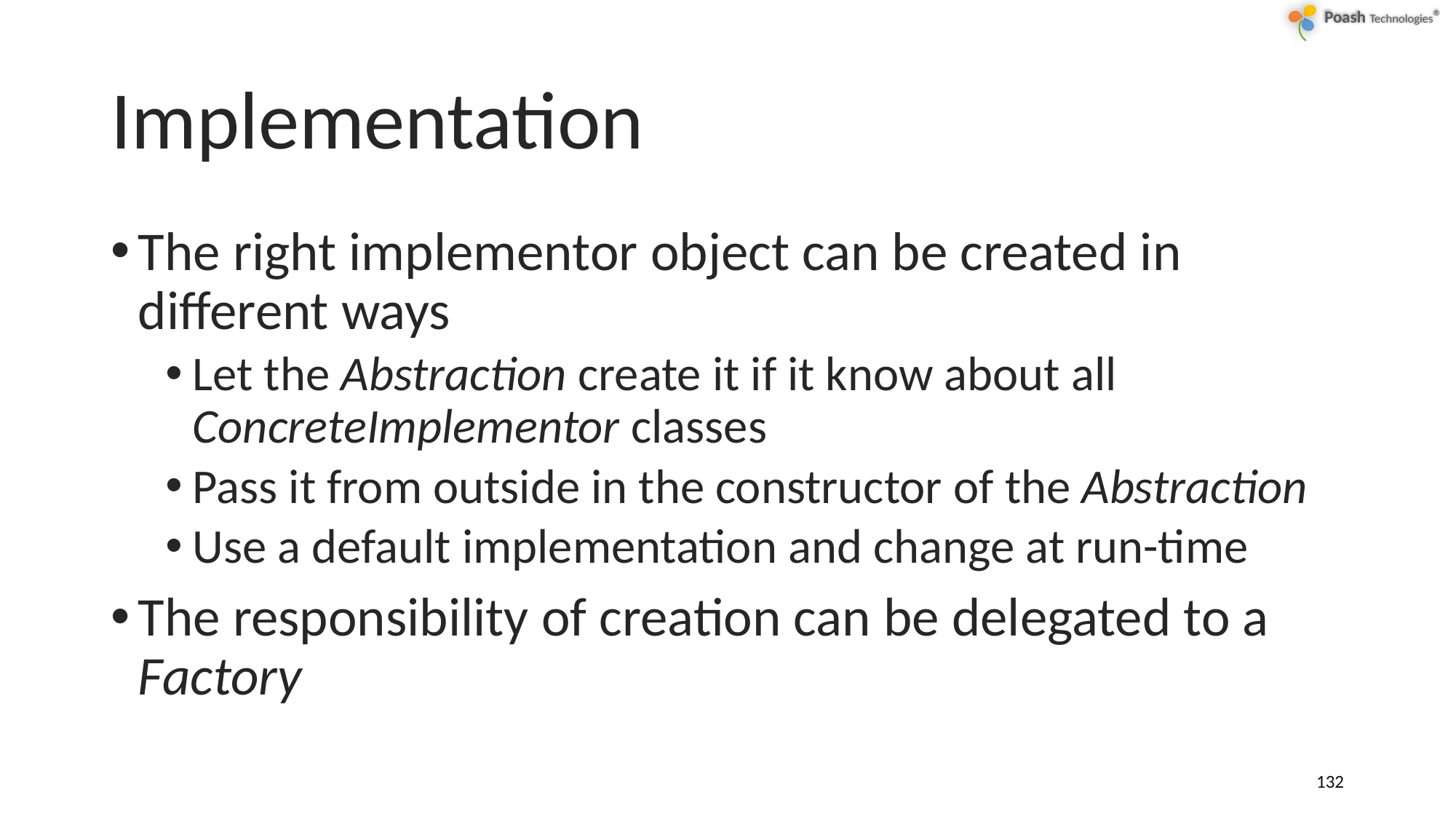

# Implementation
The right implementor object can be created in different ways
Let the Abstraction create it if it know about all ConcreteImplementor classes
Pass it from outside in the constructor of the Abstraction
Use a default implementation and change at run-time
The responsibility of creation can be delegated to a Factory
132